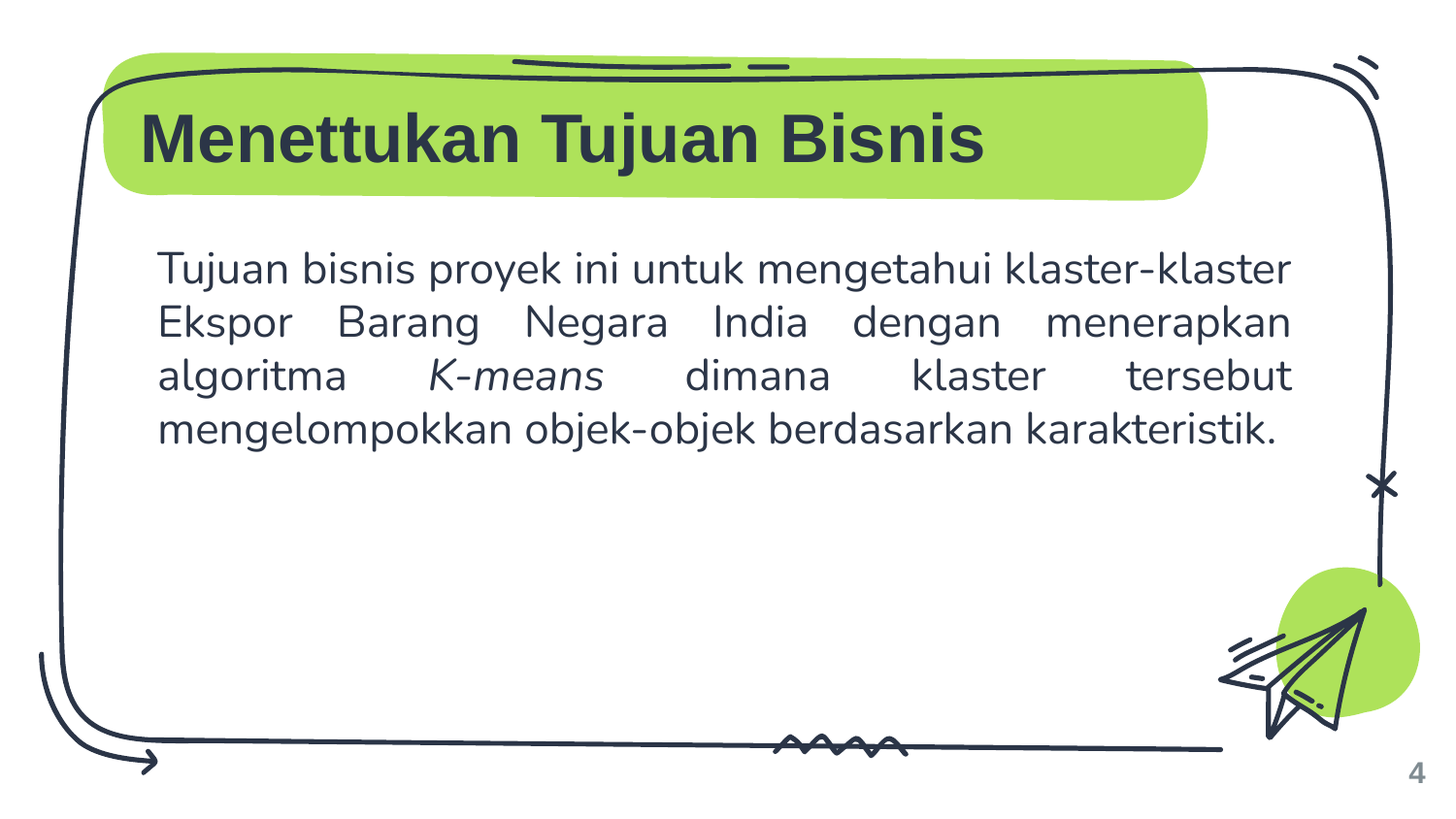

# Menettukan Tujuan Bisnis
Tujuan bisnis proyek ini untuk mengetahui klaster-klaster Ekspor Barang Negara India dengan menerapkan algoritma K-means dimana klaster tersebut mengelompokkan objek-objek berdasarkan karakteristik.

4